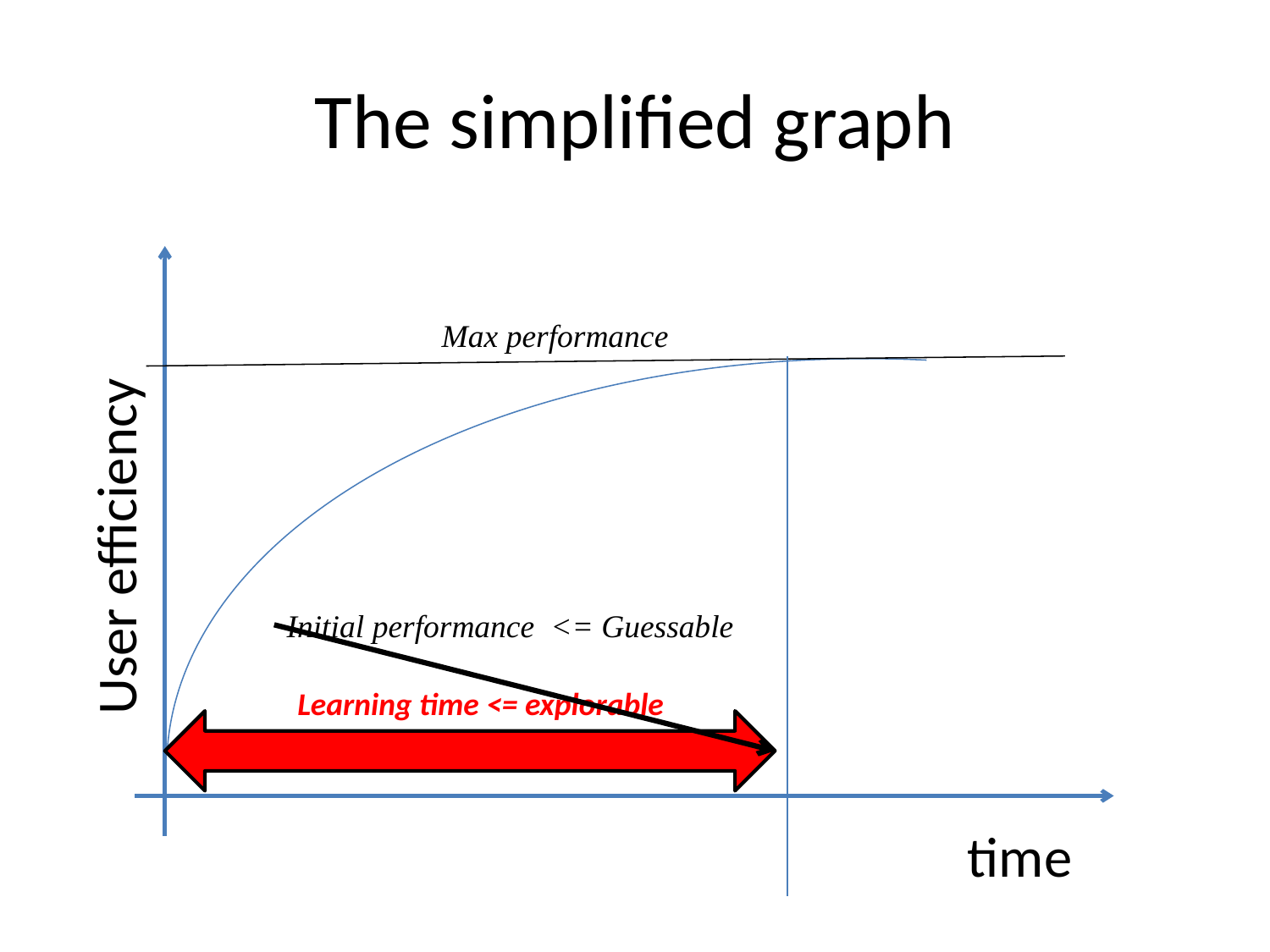

# The simplified graph

Max performance
User efficiency
Initial performance  <= Guessable
Learning time <= explorable

time